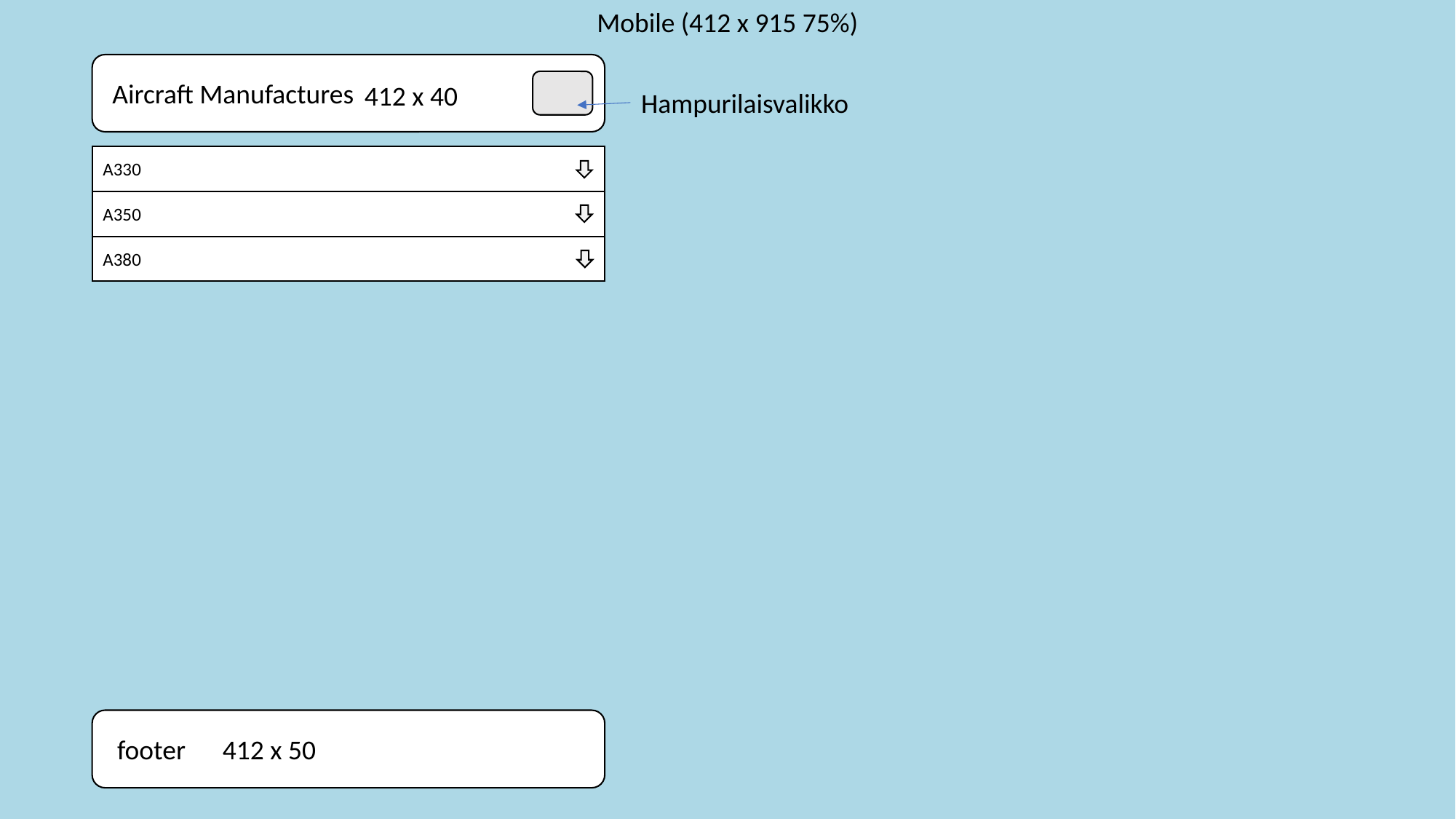

Mobile (412 x 915 75%)

Aircraft Manufactures

412 x 40
Hampurilaisvalikko
A330

A350

A380

412 x 50
footer